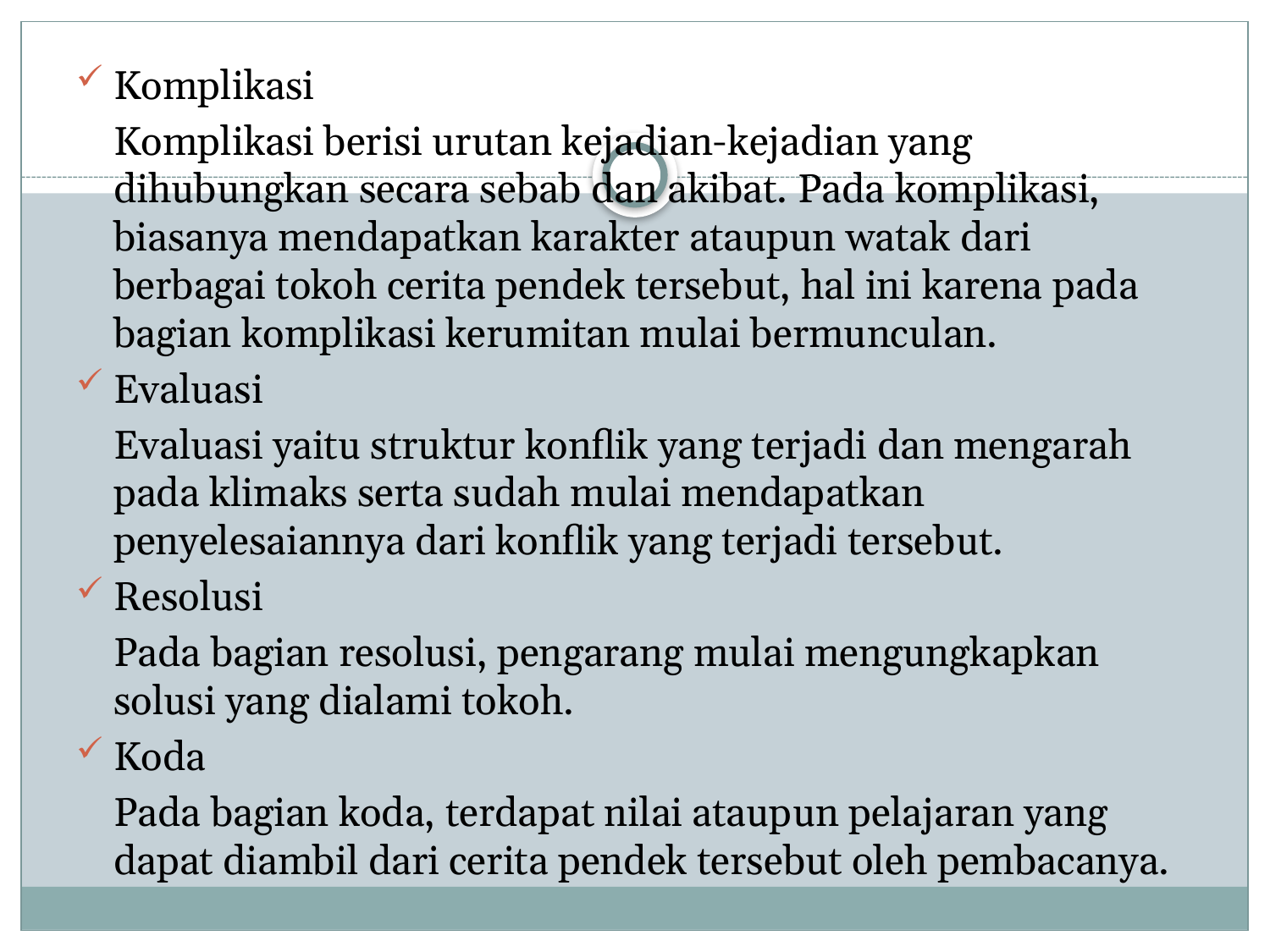

Komplikasi
		Komplikasi berisi urutan kejadian-kejadian yang dihubungkan secara sebab dan akibat. Pada komplikasi, biasanya mendapatkan karakter ataupun watak dari berbagai tokoh cerita pendek tersebut, hal ini karena pada bagian komplikasi kerumitan mulai bermunculan.
Evaluasi
		Evaluasi yaitu struktur konflik yang terjadi dan mengarah pada klimaks serta sudah mulai mendapatkan penyelesaiannya dari konflik yang terjadi tersebut.
Resolusi
		Pada bagian resolusi, pengarang mulai mengungkapkan solusi yang dialami tokoh.
Koda
		Pada bagian koda, terdapat nilai ataupun pelajaran yang dapat diambil dari cerita pendek tersebut oleh pembacanya.